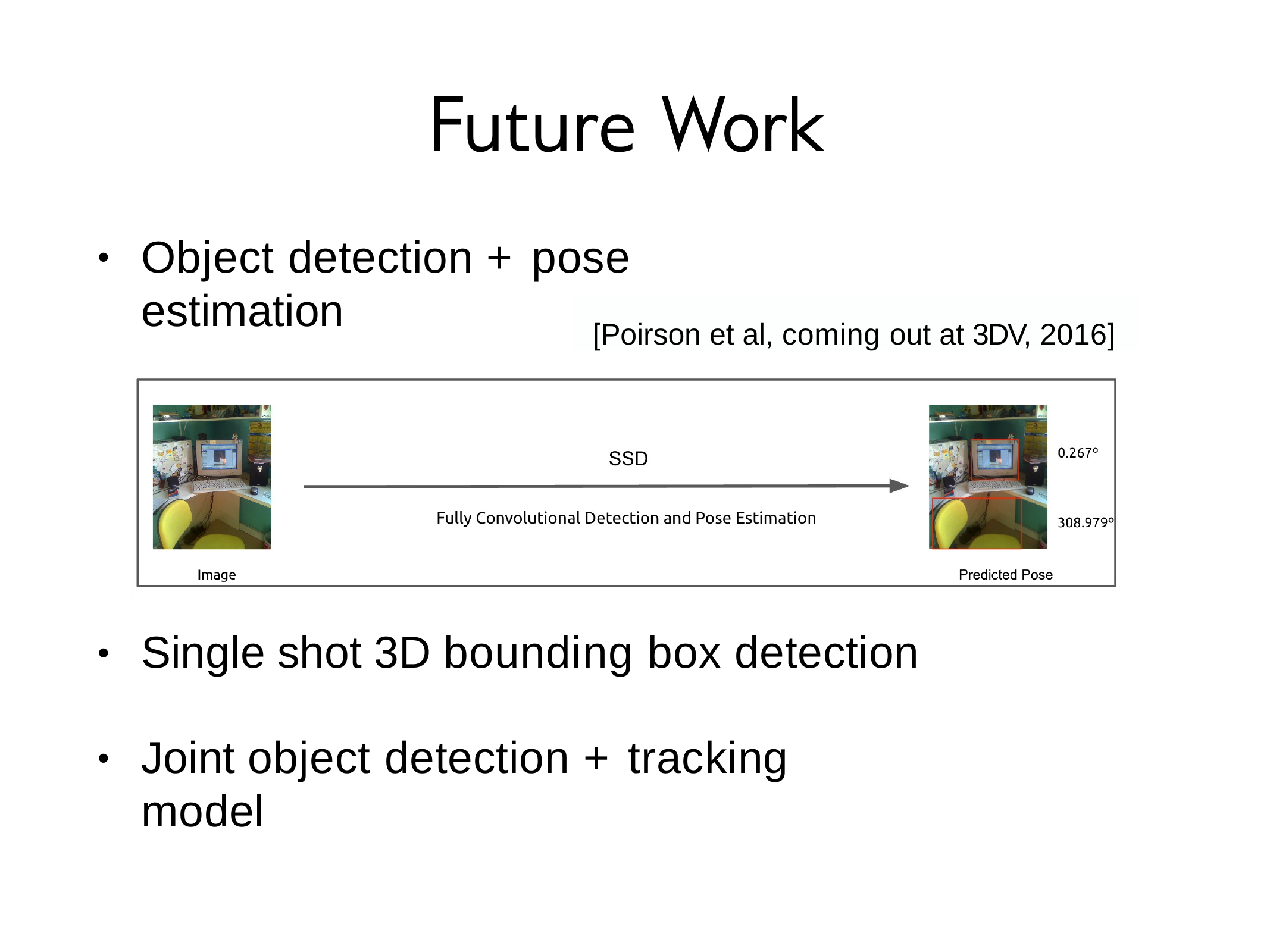

# Future Work
Object detection + pose estimation
•
[Poirson et al, coming out at 3DV, 2016]

Single shot 3D bounding box detection
•
Joint object detection + tracking model
•